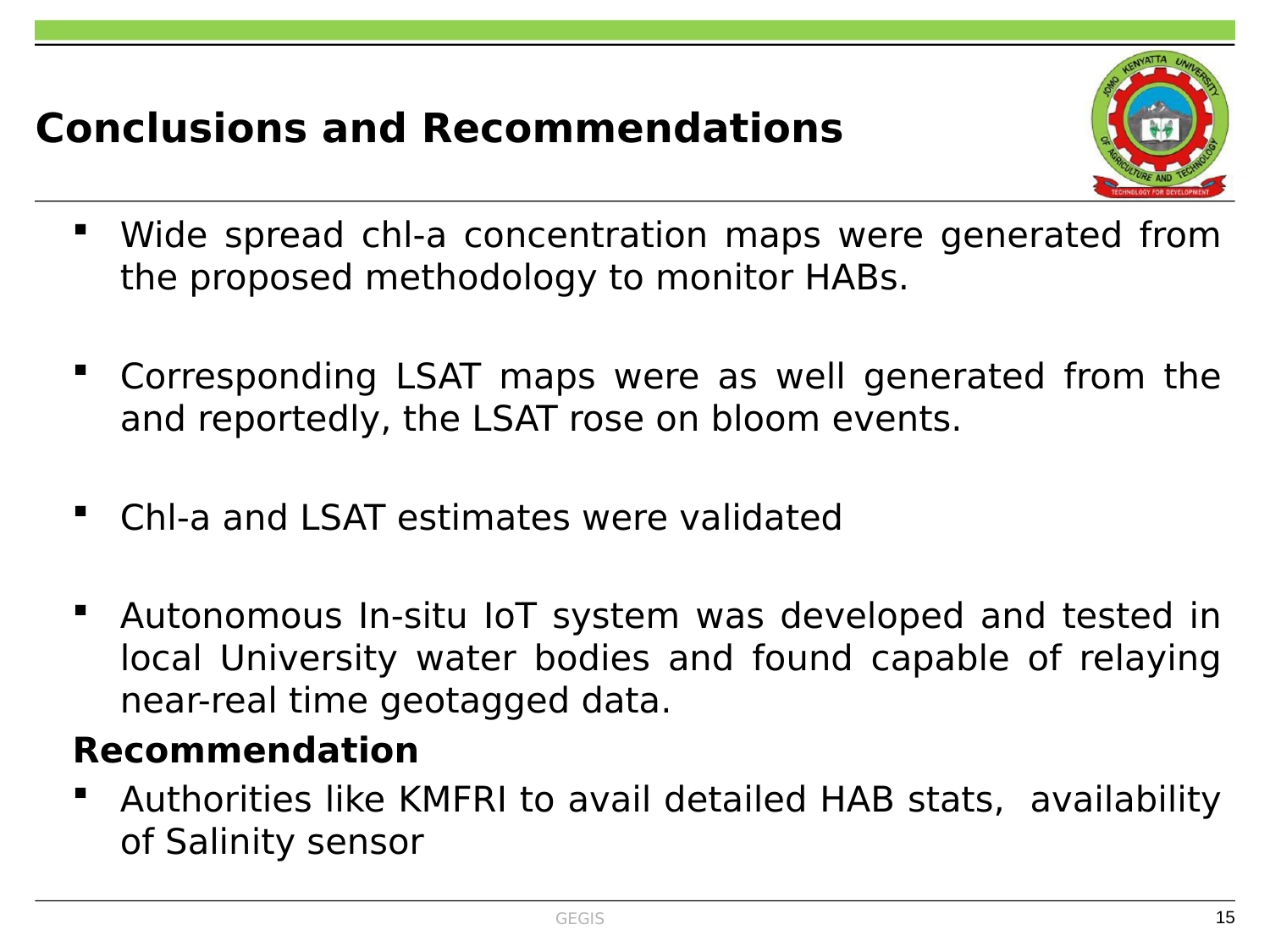

# Conclusions and Recommendations
Wide spread chl-a concentration maps were generated from the proposed methodology to monitor HABs.

Corresponding LSAT maps were as well generated from the and reportedly, the LSAT rose on bloom events.

Chl-a and LSAT estimates were validated

Autonomous In-situ IoT system was developed and tested in local University water bodies and found capable of relaying near-real time geotagged data.
Recommendation
Authorities like KMFRI to avail detailed HAB stats,  availability of Salinity sensor